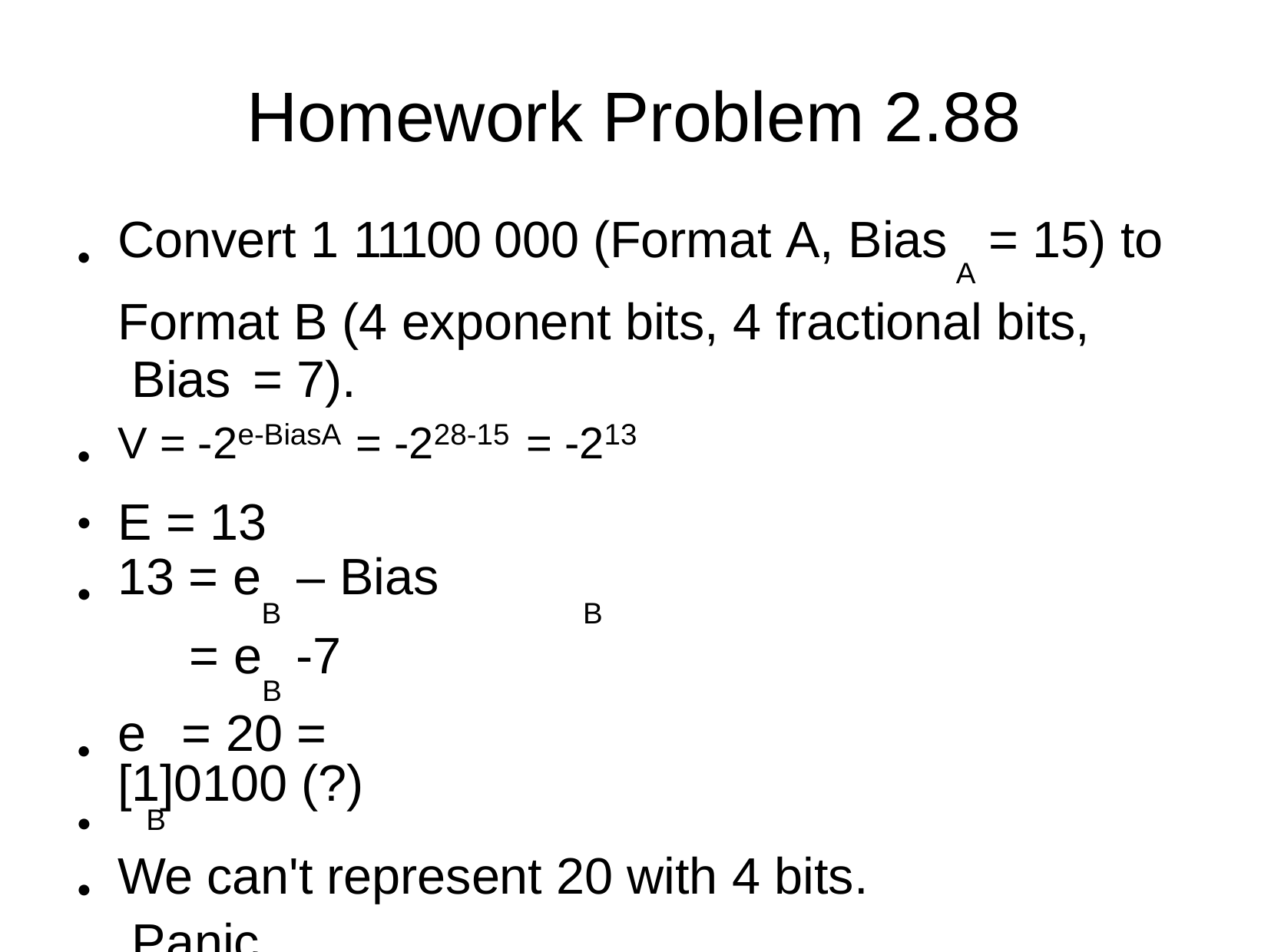

# Homework Problem 2.88
Convert 1 11100 000 (Format A, Bias	= 15) to
A
Format B (4 exponent bits, 4 fractional bits,  Bias	= 7).
B
V = -2e-BiasA  = -228-15  = -213
E = 13
13 = e	– Bias
B	B
= e	-7
B
e	= 20 = [1]0100 (?)
B
We can't represent 20 with 4 bits.  Panic.
●
●
●
●
●
●
●